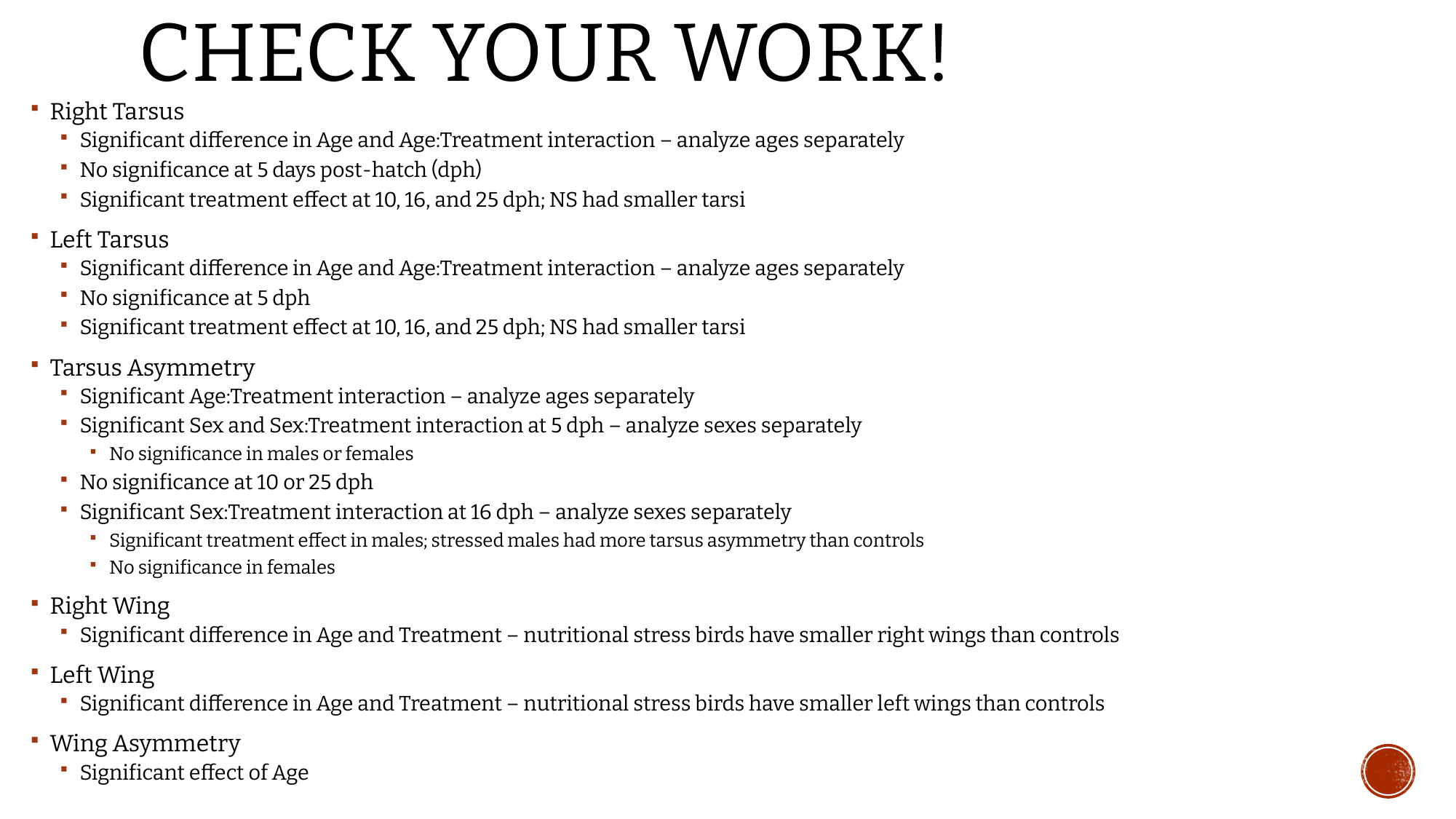

# Check your work!
Right Tarsus
Significant difference in Age and Age:Treatment interaction – analyze ages separately
No significance at 5 days post-hatch (dph)
Significant treatment effect at 10, 16, and 25 dph; NS had smaller tarsi
Left Tarsus
Significant difference in Age and Age:Treatment interaction – analyze ages separately
No significance at 5 dph
Significant treatment effect at 10, 16, and 25 dph; NS had smaller tarsi
Tarsus Asymmetry
Significant Age:Treatment interaction – analyze ages separately
Significant Sex and Sex:Treatment interaction at 5 dph – analyze sexes separately
No significance in males or females
No significance at 10 or 25 dph
Significant Sex:Treatment interaction at 16 dph – analyze sexes separately
Significant treatment effect in males; stressed males had more tarsus asymmetry than controls
No significance in females
Right Wing
Significant difference in Age and Treatment – nutritional stress birds have smaller right wings than controls
Left Wing
Significant difference in Age and Treatment – nutritional stress birds have smaller left wings than controls
Wing Asymmetry
Significant effect of Age